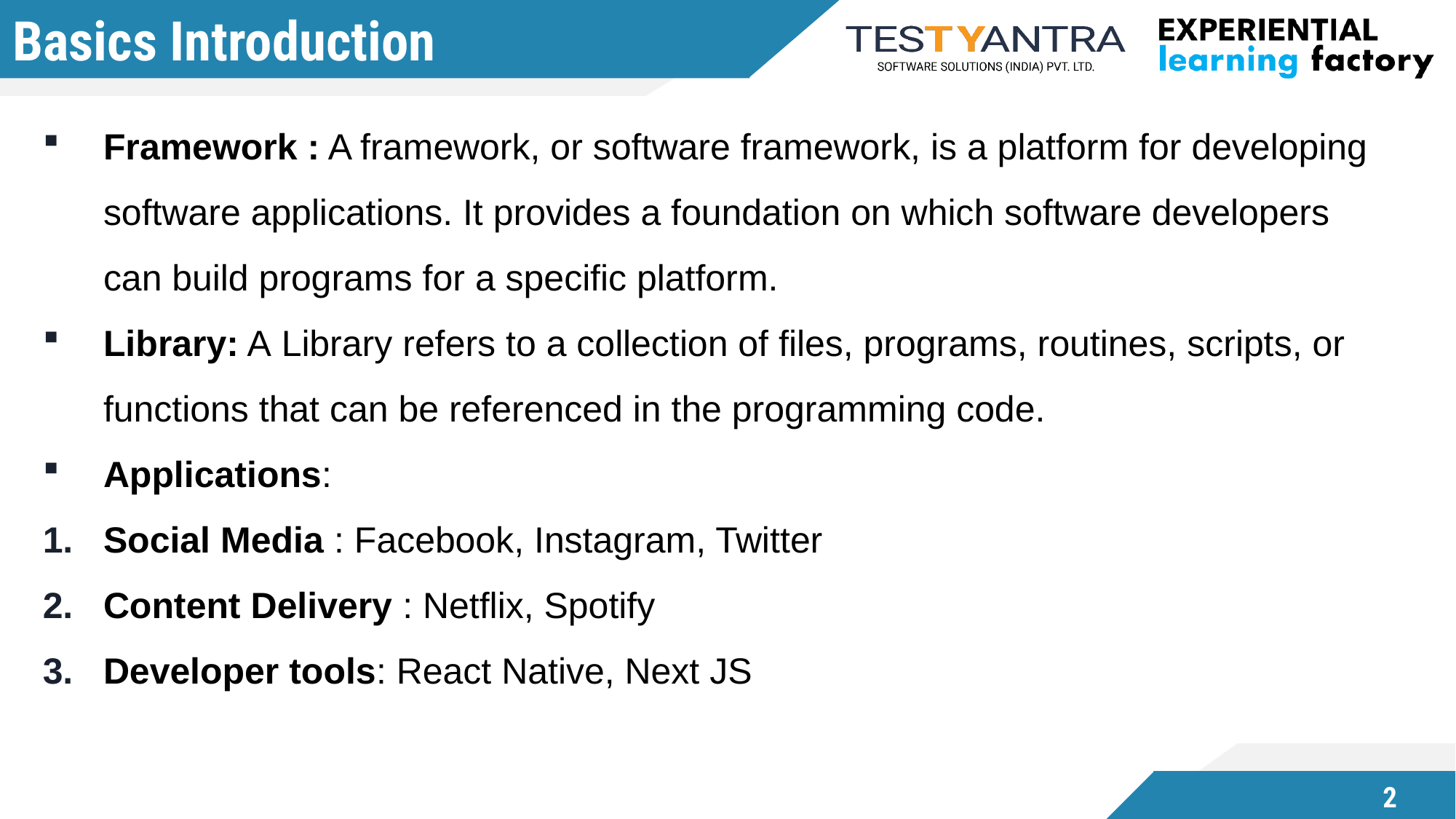

# Basics Introduction
Framework : A framework, or software framework, is a platform for developing software applications. It provides a foundation on which software developers can build programs for a specific platform.
Library: A Library refers to a collection of files, programs, routines, scripts, or functions that can be referenced in the programming code.
Applications:
Social Media : Facebook, Instagram, Twitter
Content Delivery : Netflix, Spotify
Developer tools: React Native, Next JS

2